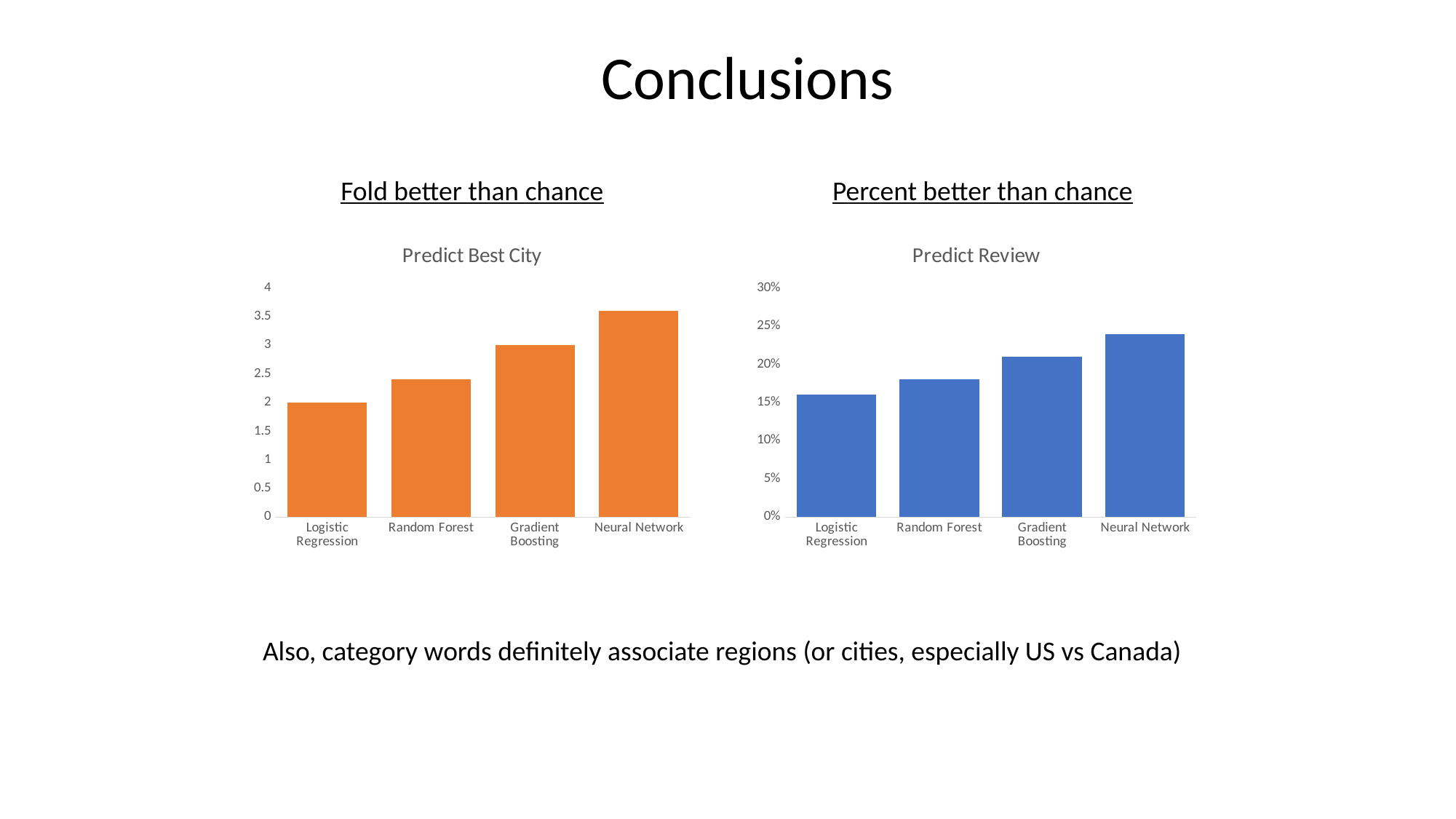

Conclusions
Fold better than chance
Percent better than chance

### Chart:

| Category | Predict Best City |
|---|---|
| Logistic Regression | 2.0 |
| Random Forest | 2.4 |
| Gradient Boosting | 3.0 |
| Neural Network | 3.6 |

### Chart:

| Category | Predict Review |
|---|---|
| Logistic Regression | 0.16 |
| Random Forest | 0.18 |
| Gradient Boosting | 0.21 |
| Neural Network | 0.24 |
Also, category words definitely associate regions (or cities, especially US vs Canada)